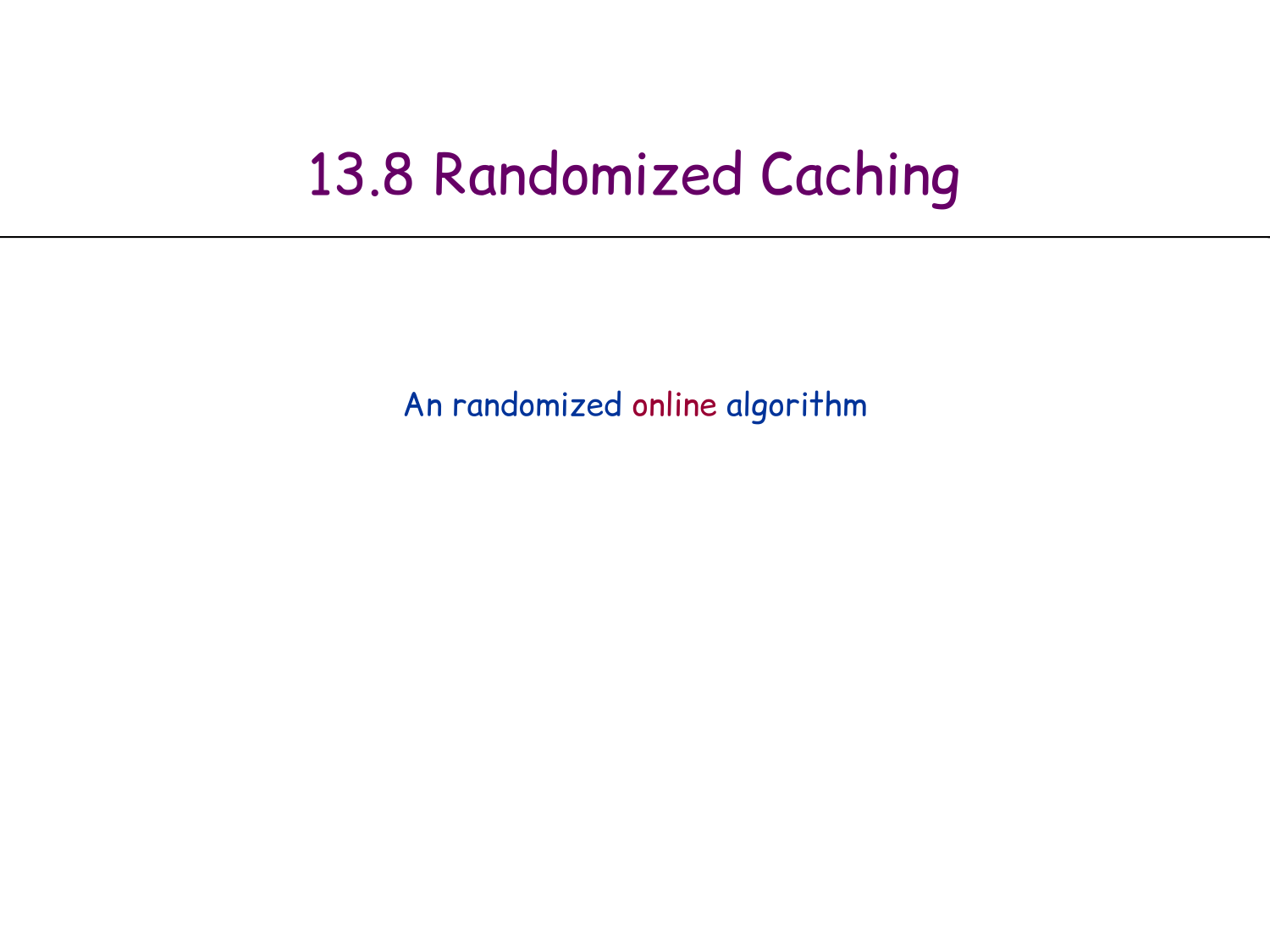

# 13.8 Randomized Caching
An randomized online algorithm